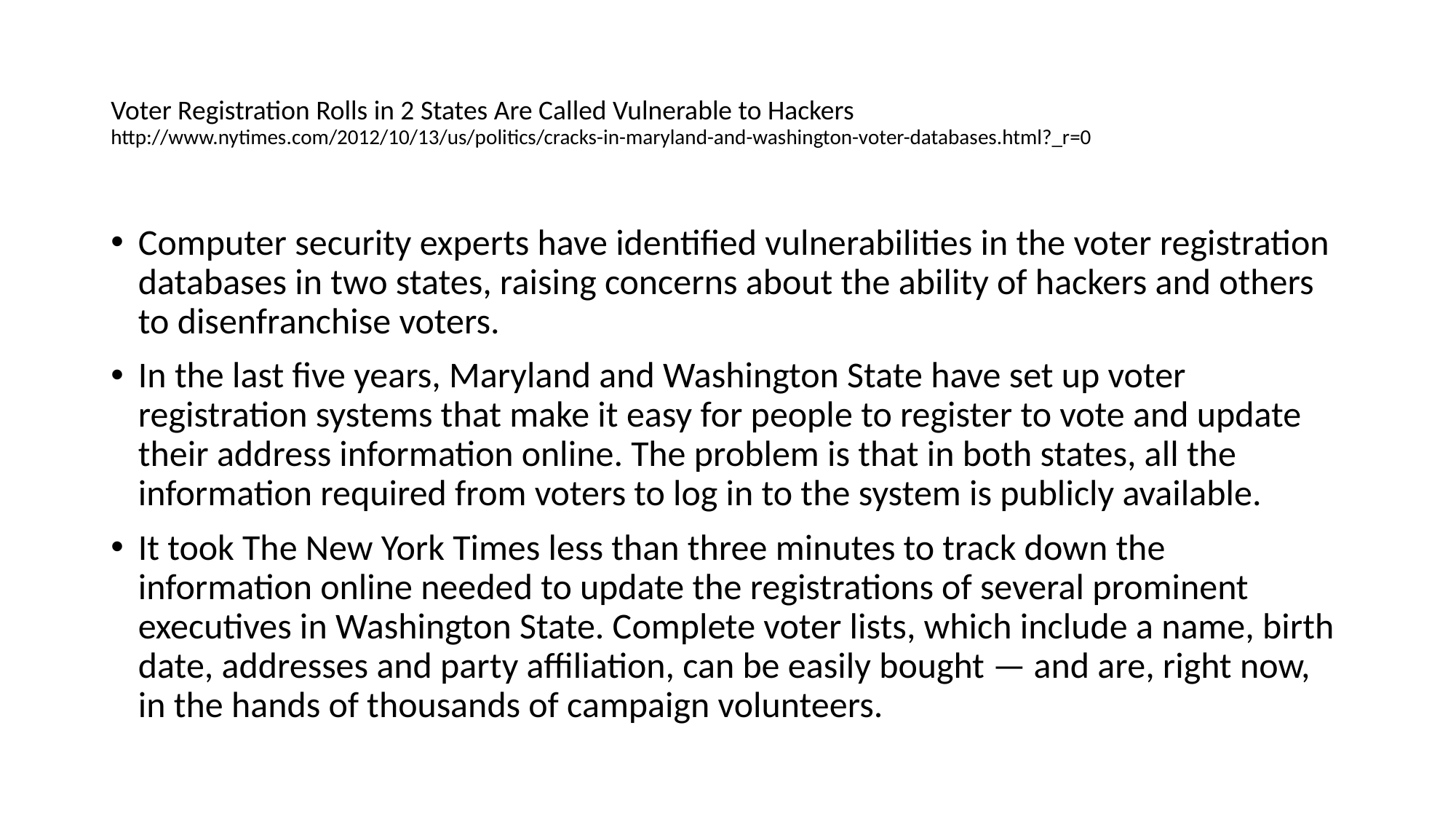

# Voter Registration Rolls in 2 States Are Called Vulnerable to Hackers http://www.nytimes.com/2012/10/13/us/politics/cracks-in-maryland-and-washington-voter-databases.html?_r=0
Computer security experts have identified vulnerabilities in the voter registration databases in two states, raising concerns about the ability of hackers and others to disenfranchise voters.
In the last five years, Maryland and Washington State have set up voter registration systems that make it easy for people to register to vote and update their address information online. The problem is that in both states, all the information required from voters to log in to the system is publicly available.
It took The New York Times less than three minutes to track down the information online needed to update the registrations of several prominent executives in Washington State. Complete voter lists, which include a name, birth date, addresses and party affiliation, can be easily bought — and are, right now, in the hands of thousands of campaign volunteers.